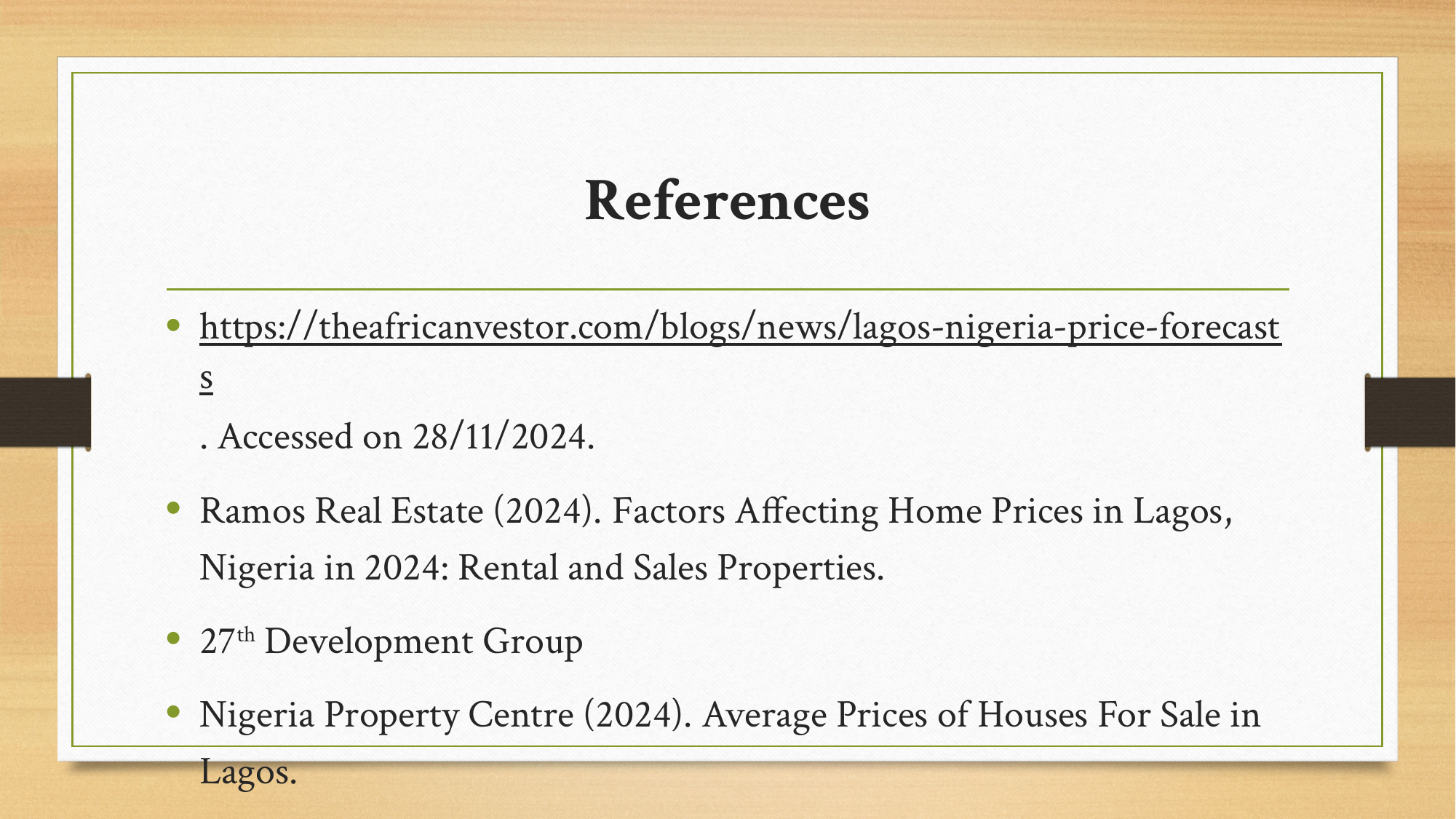

# References
https://theafricanvestor.com/blogs/news/lagos-nigeria-price-forecasts. Accessed on 28/11/2024.
Ramos Real Estate (2024). Factors Affecting Home Prices in Lagos, Nigeria in 2024: Rental and Sales Properties.
27th Development Group
Nigeria Property Centre (2024). Average Prices of Houses For Sale in Lagos.